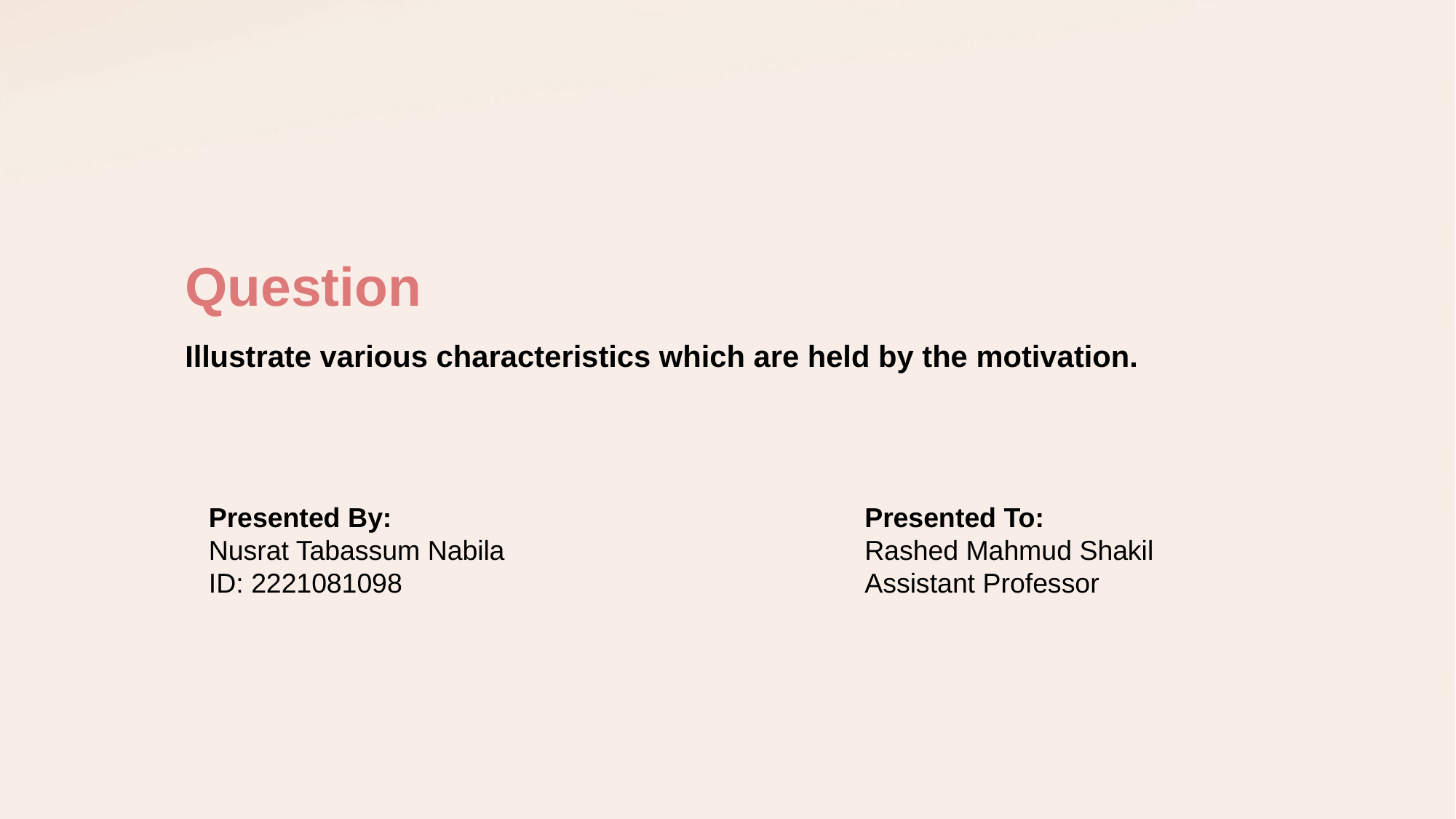

Question
Illustrate various characteristics which are held by the motivation.
Presented By:
Nusrat Tabassum Nabila
ID: 2221081098
Presented To:
Rashed Mahmud Shakil
Assistant Professor